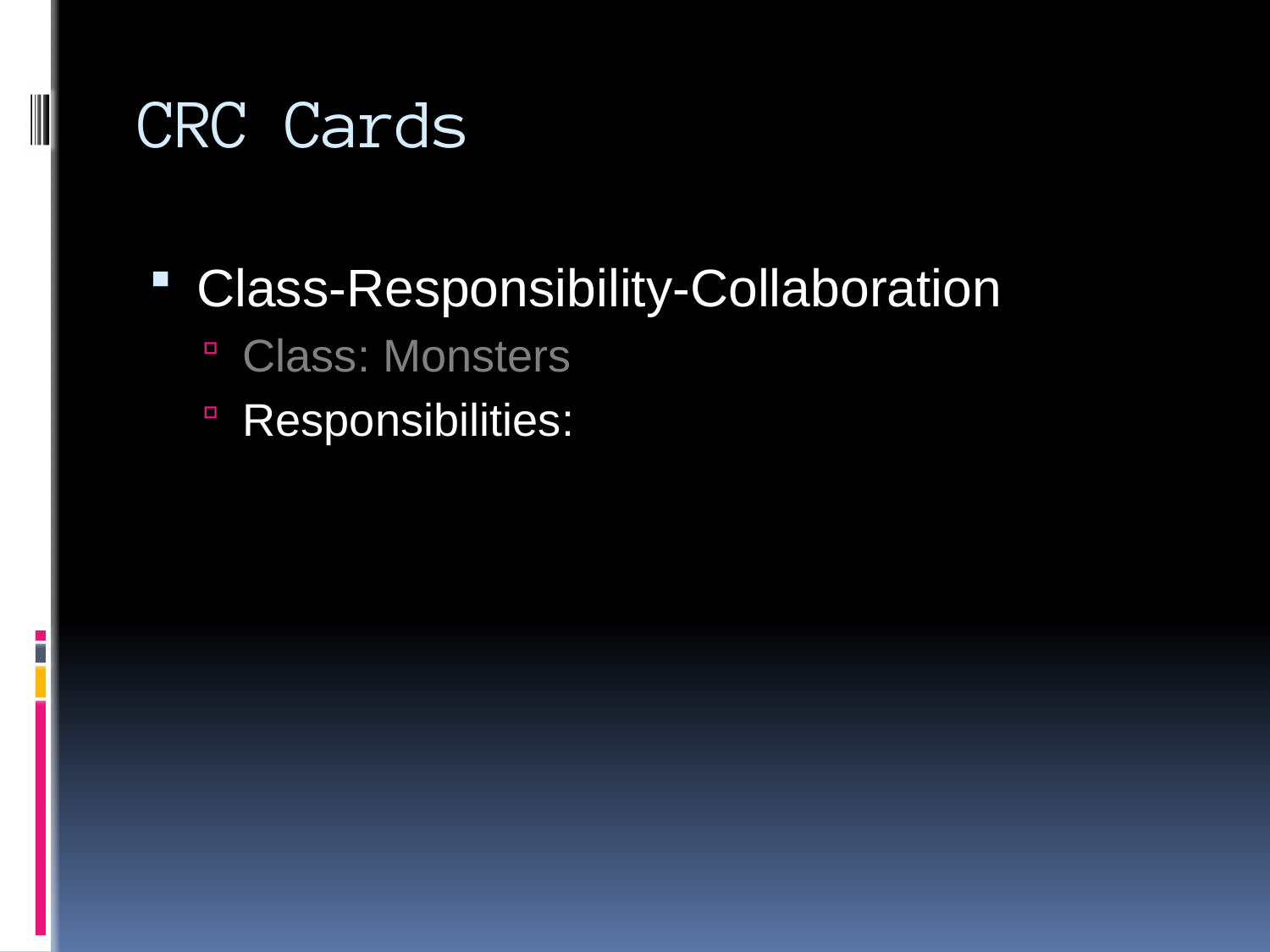

# CRC Cards
Class-Responsibility-Collaboration
Class: Monsters
Responsibilities: